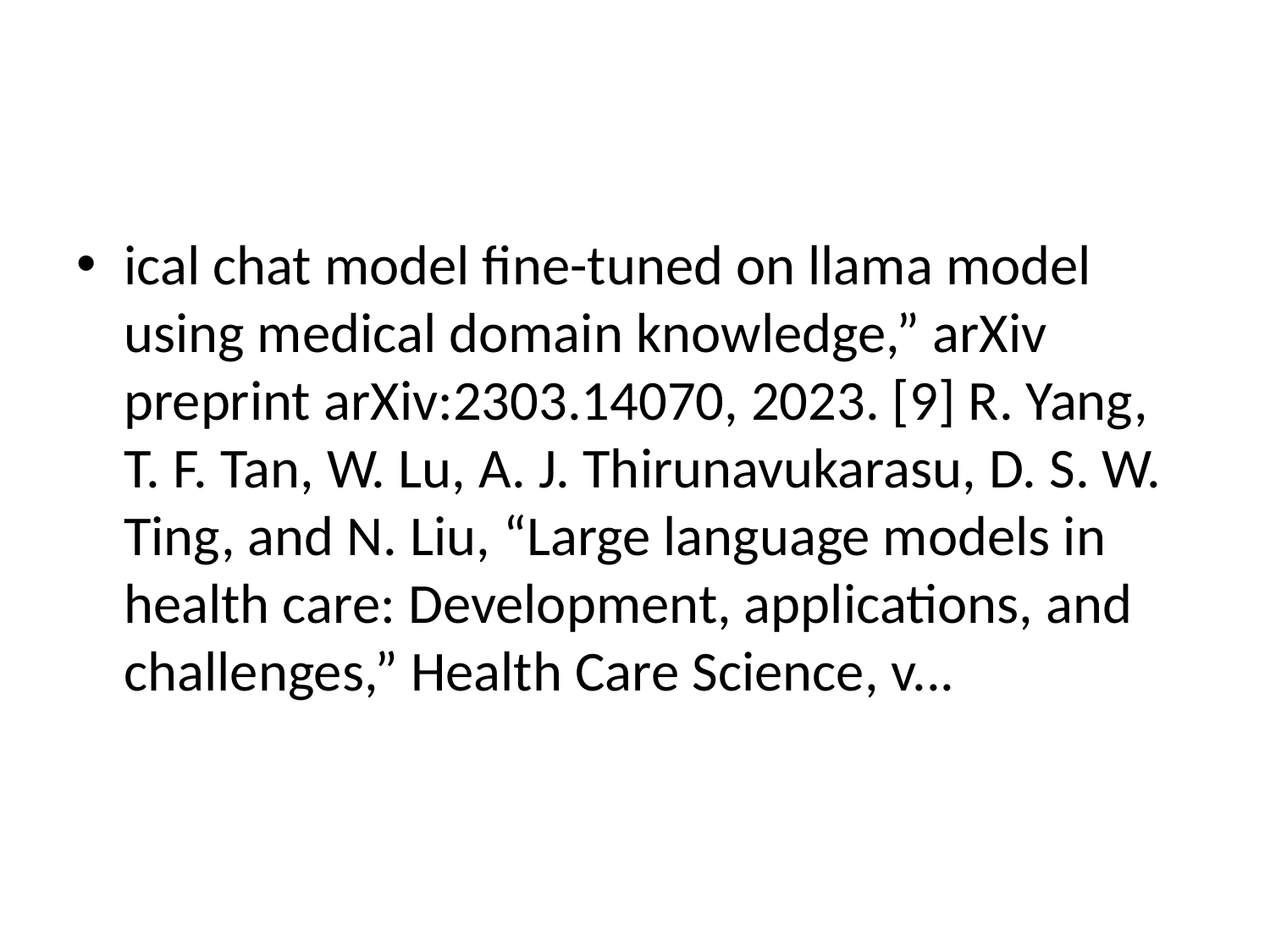

#
ical chat model fine-tuned on llama model using medical domain knowledge,” arXiv preprint arXiv:2303.14070, 2023. [9] R. Yang, T. F. Tan, W. Lu, A. J. Thirunavukarasu, D. S. W. Ting, and N. Liu, “Large language models in health care: Development, applications, and challenges,” Health Care Science, v...